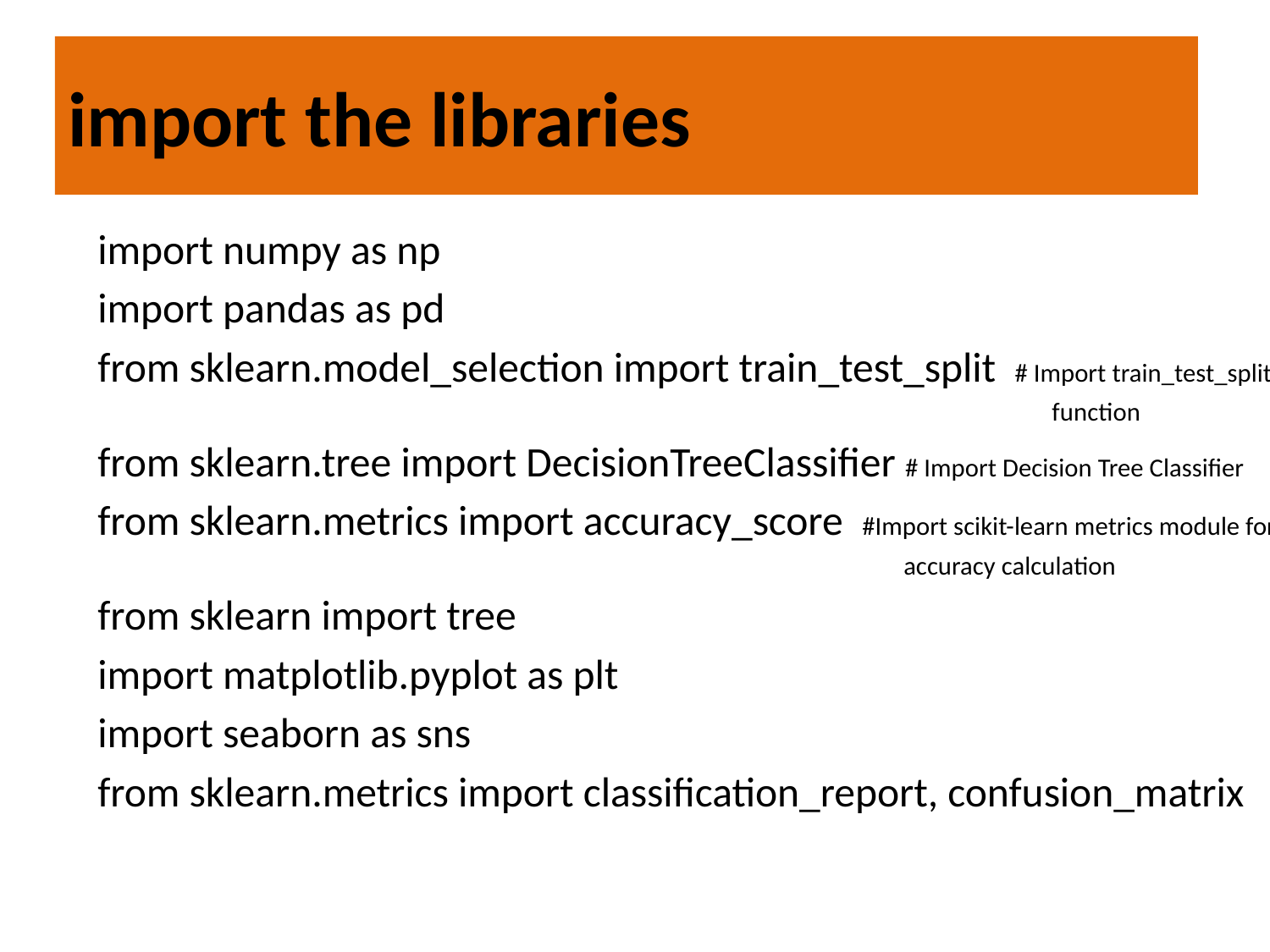

# import the libraries
import numpy as np
import pandas as pd
from sklearn.model_selection import train_test_split  # Import train_test_split
                                                                                                                                                                 function
from sklearn.tree import DecisionTreeClassifier # Import Decision Tree Classifier
from sklearn.metrics import accuracy_score  #Import scikit-learn metrics module for
                                                                                                                                        accuracy calculation
from sklearn import tree
import matplotlib.pyplot as plt
import seaborn as sns
from sklearn.metrics import classification_report, confusion_matrix